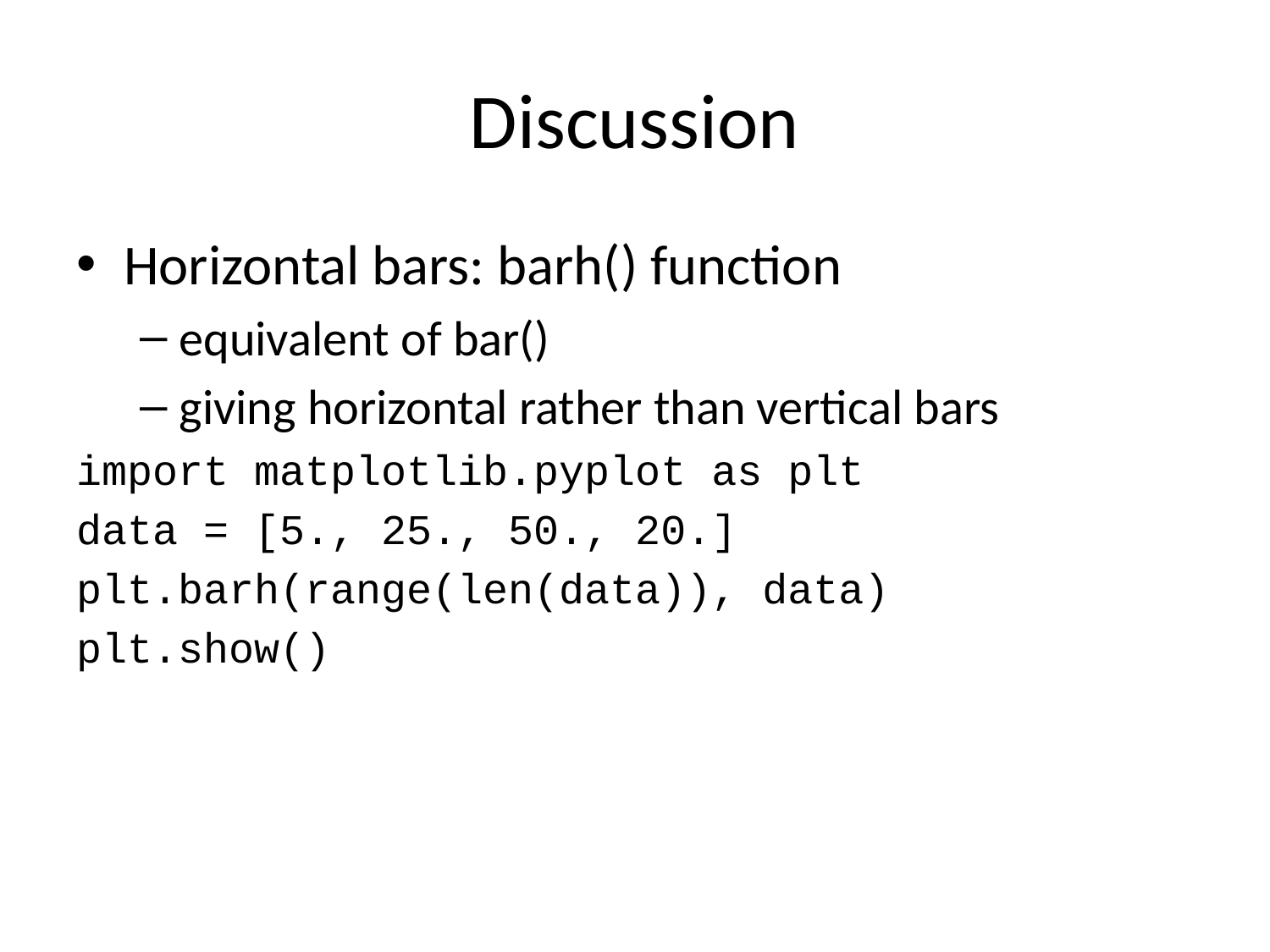

# Discussion
Horizontal bars: barh() function
equivalent of bar()
giving horizontal rather than vertical bars
import matplotlib.pyplot as plt
data = [5., 25., 50., 20.]
plt.barh(range(len(data)), data)
plt.show()